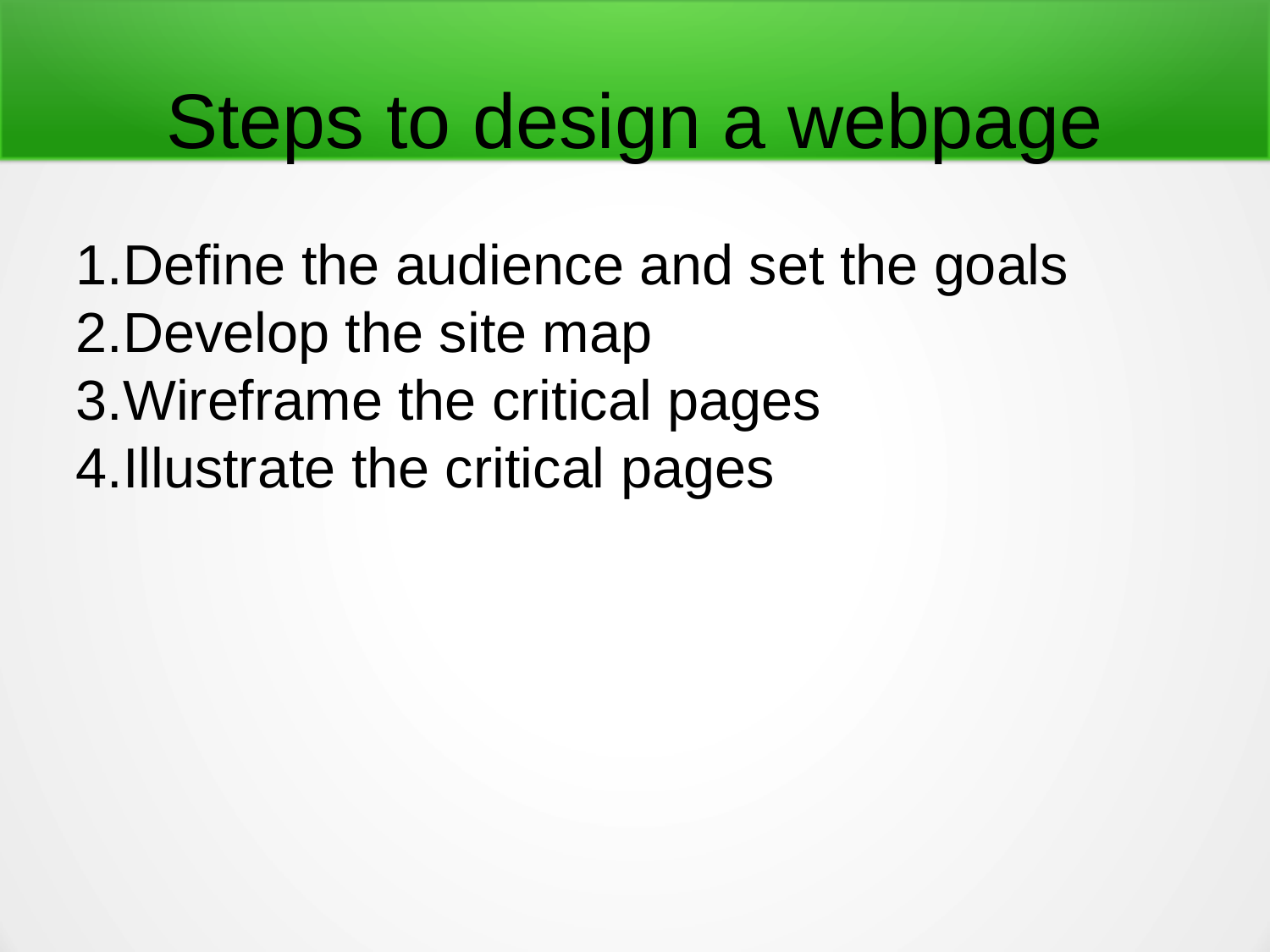

Steps to design a webpage
Define the audience and set the goals
Develop the site map
Wireframe the critical pages
Illustrate the critical pages